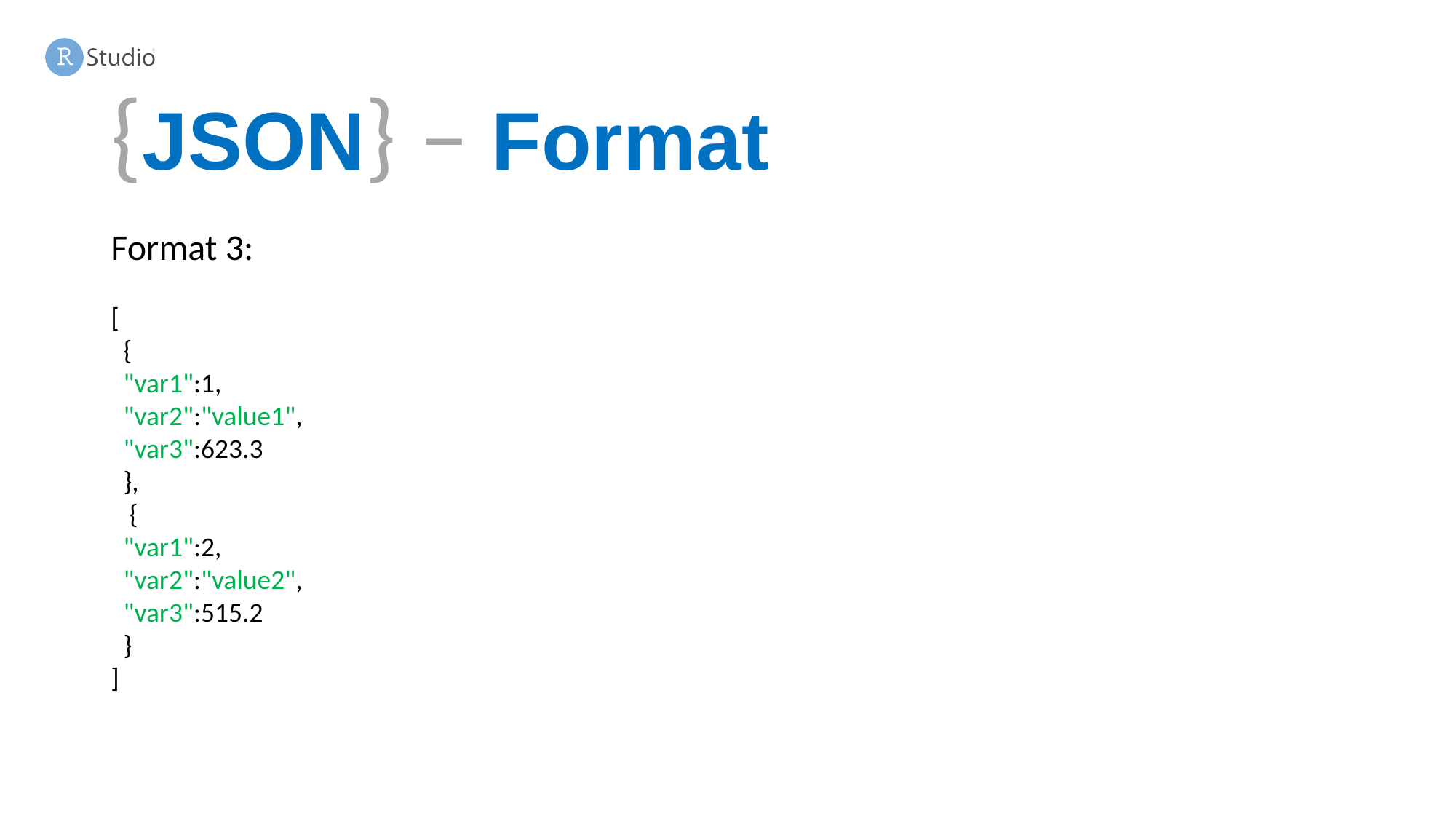

# {JSON} – Format
Format 3:

[
  {
  "var1":1,
  "var2":"value1",
  "var3":623.3
  },
   {
  "var1":2,
  "var2":"value2",
  "var3":515.2
  }
]